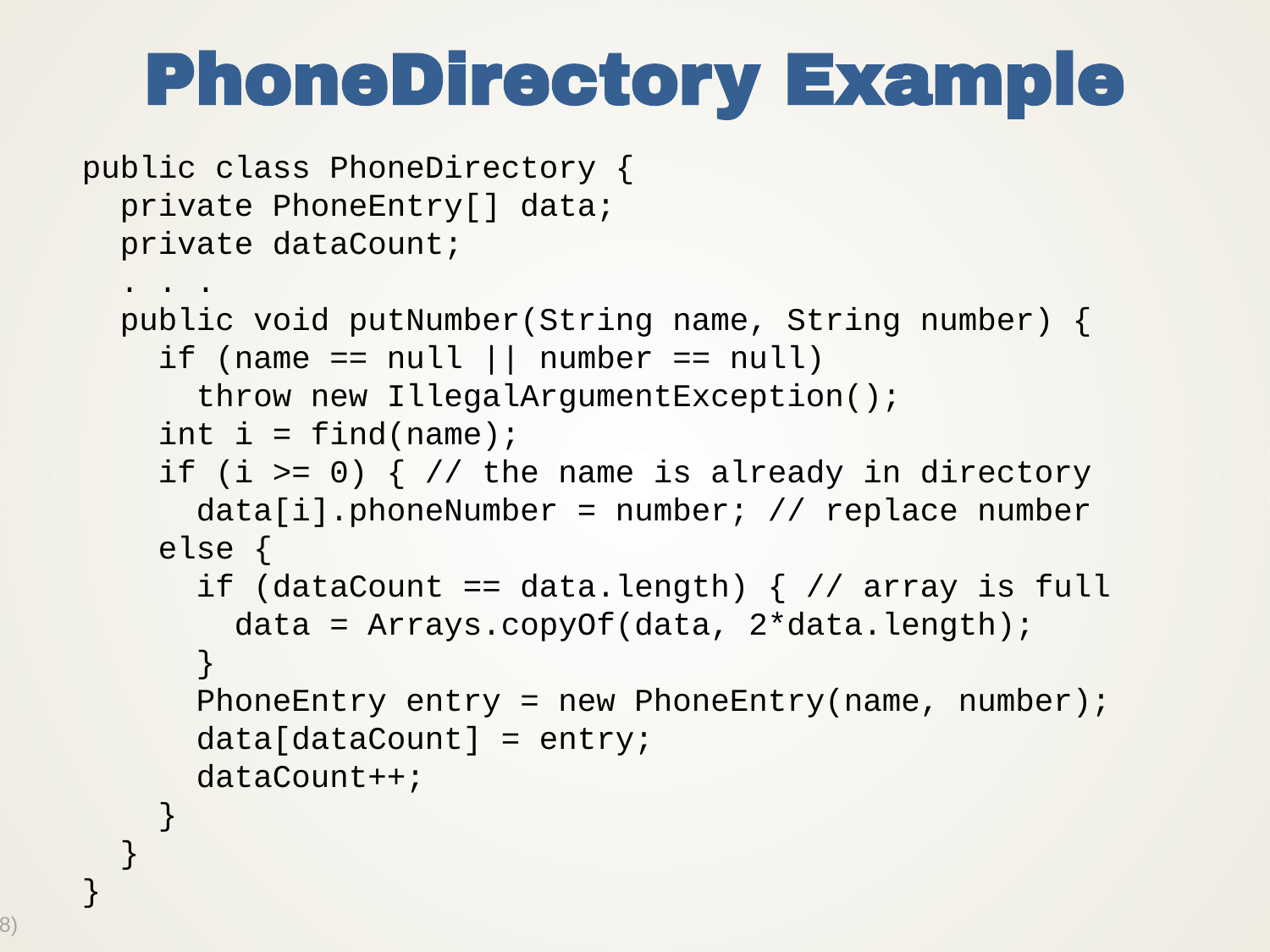

# PhoneDirectory Example
public class PhoneDirectory {
  private PhoneEntry[] data;
  private dataCount;
  . . .
  public void putNumber(String name, String number) {
    if (name == null || number == null)
      throw new IllegalArgumentException();
    int i = find(name);
    if (i >= 0) { // the name is already in directory
      data[i].phoneNumber = number; // replace number
    else {
      if (dataCount == data.length) { // array is full
        data = Arrays.copyOf(data, 2*data.length);
      }
      PhoneEntry entry = new PhoneEntry(name, number);
      data[dataCount] = entry;
      dataCount++;
    }
  }
}